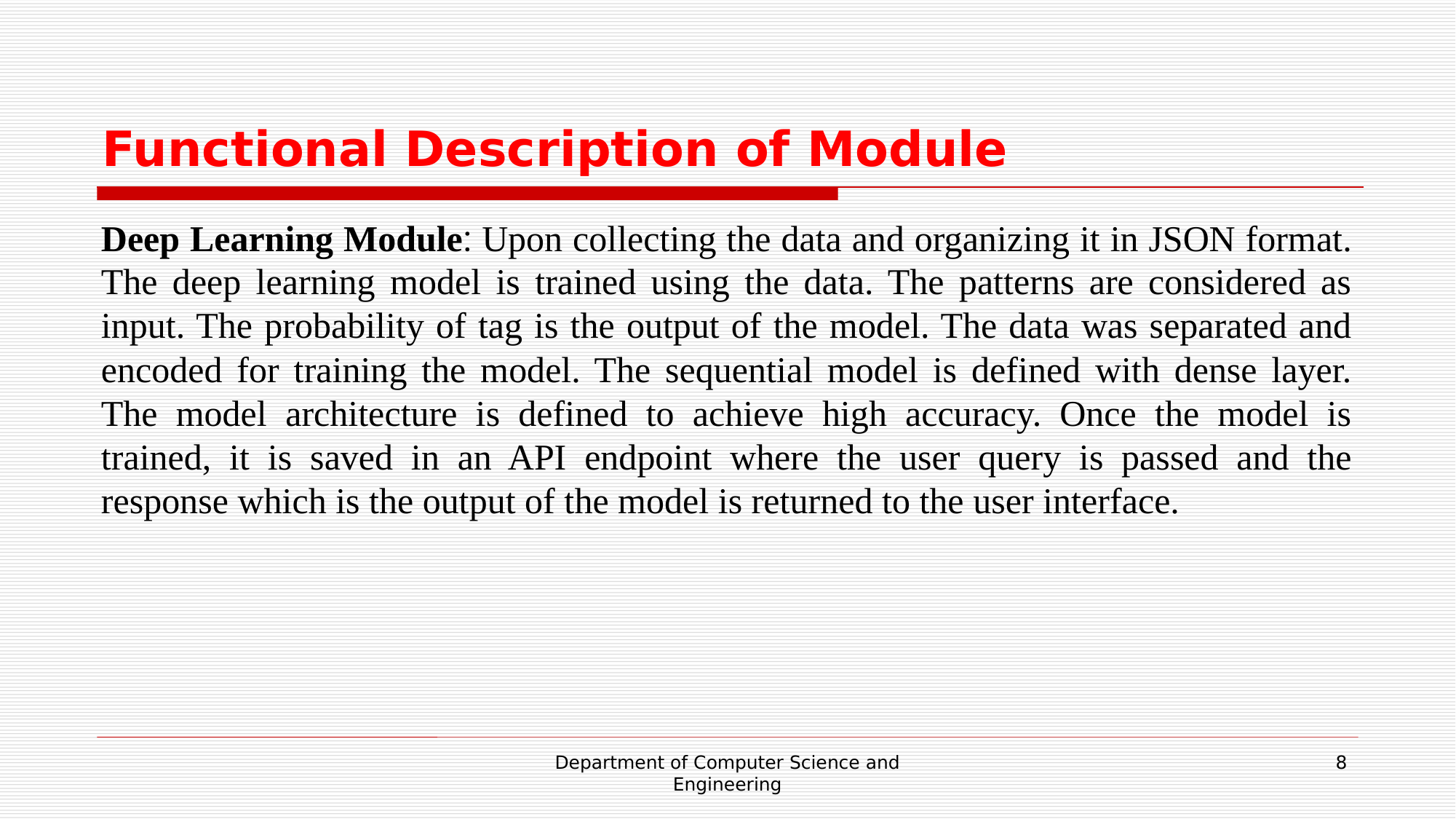

# Functional Description of Module
Deep Learning Module: Upon collecting the data and organizing it in JSON format. The deep learning model is trained using the data. The patterns are considered as input. The probability of tag is the output of the model. The data was separated and encoded for training the model. The sequential model is defined with dense layer. The model architecture is defined to achieve high accuracy. Once the model is trained, it is saved in an API endpoint where the user query is passed and the response which is the output of the model is returned to the user interface.

Department of Computer Science and Engineering
8